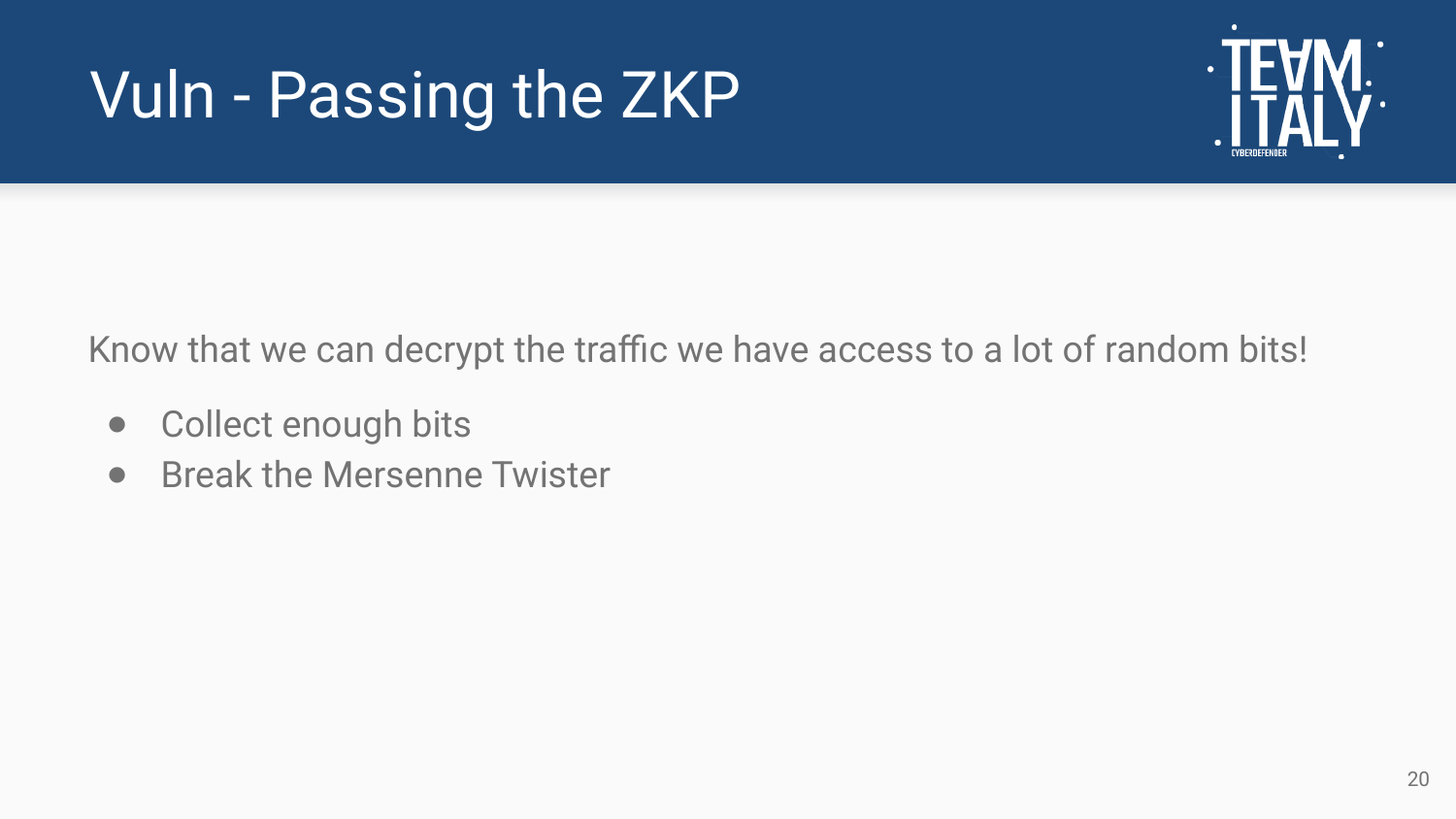

# Vuln - Passing the ZKP
Know that we can decrypt the traffic we have access to a lot of random bits!
Collect enough bits
Break the Mersenne Twister
20